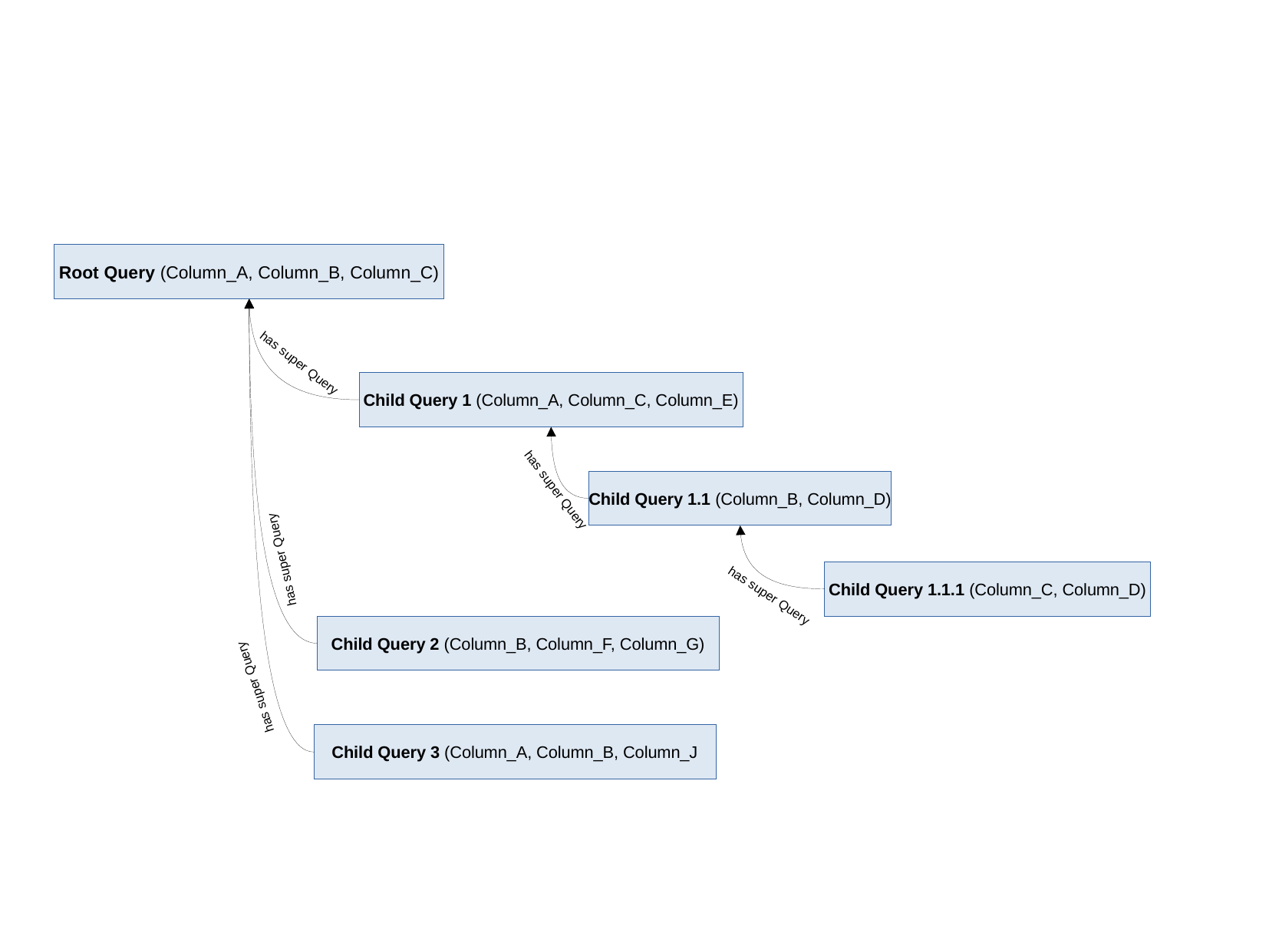

Root Query (Column_A, Column_B, Column_C)
has super Query
Child Query 1 (Column_A, Column_C, Column_E)
Child Query 1.1 (Column_B, Column_D)
has super Query
has super Query
Child Query 1.1.1 (Column_C, Column_D)
has super Query
Child Query 2 (Column_B, Column_F, Column_G)
has super Query
Child Query 3 (Column_A, Column_B, Column_J